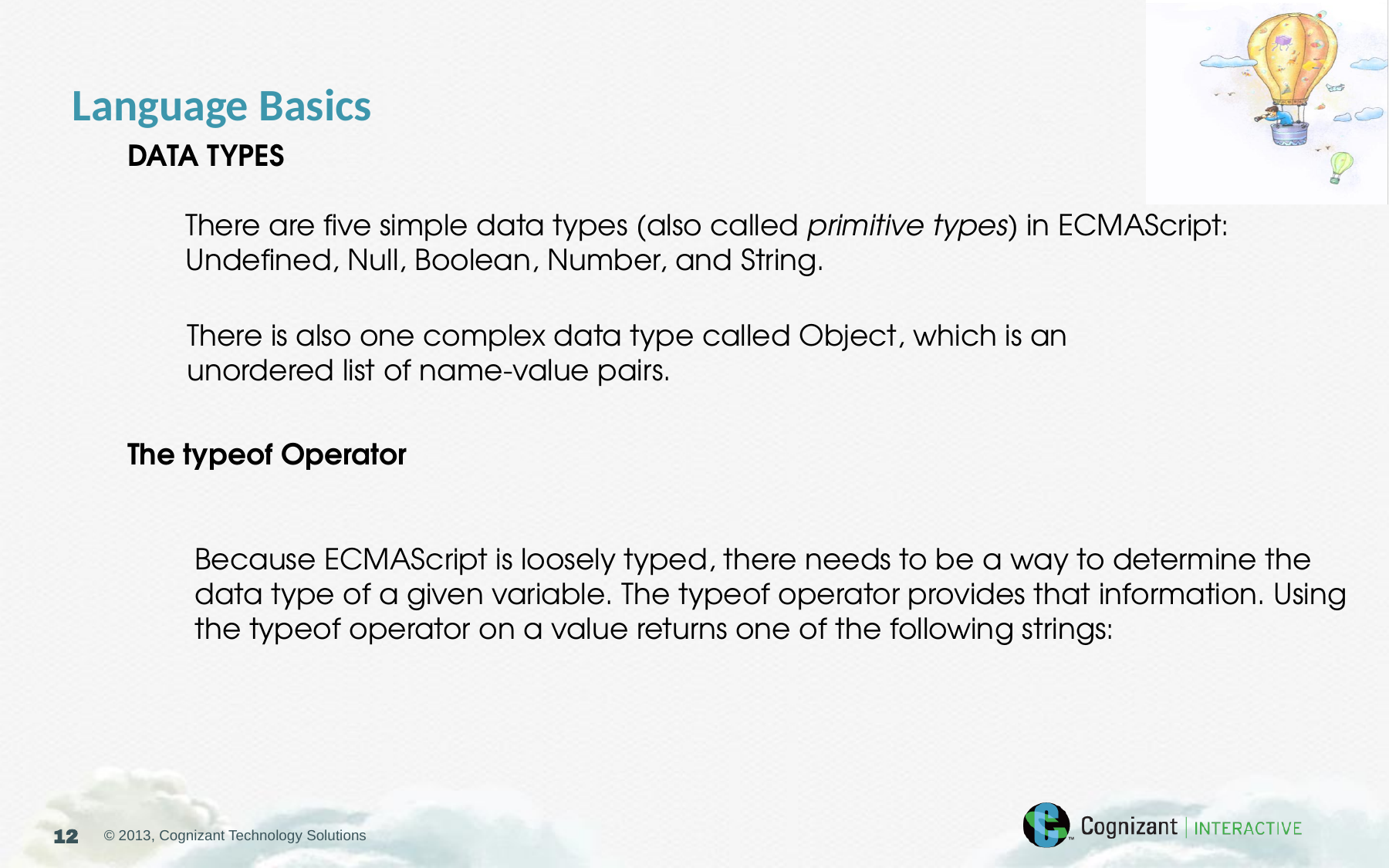

Language Basics
DATA TYPES
There are five simple data types (also called primitive types) in ECMAScript: Undefined, Null, Boolean, Number, and String.
There is also one complex data type called Object, which is an
unordered list of name-value pairs.
The typeof Operator
Because ECMAScript is loosely typed, there needs to be a way to determine the data type of a given variable. The typeof operator provides that information. Using the typeof operator on a value returns one of the following strings: